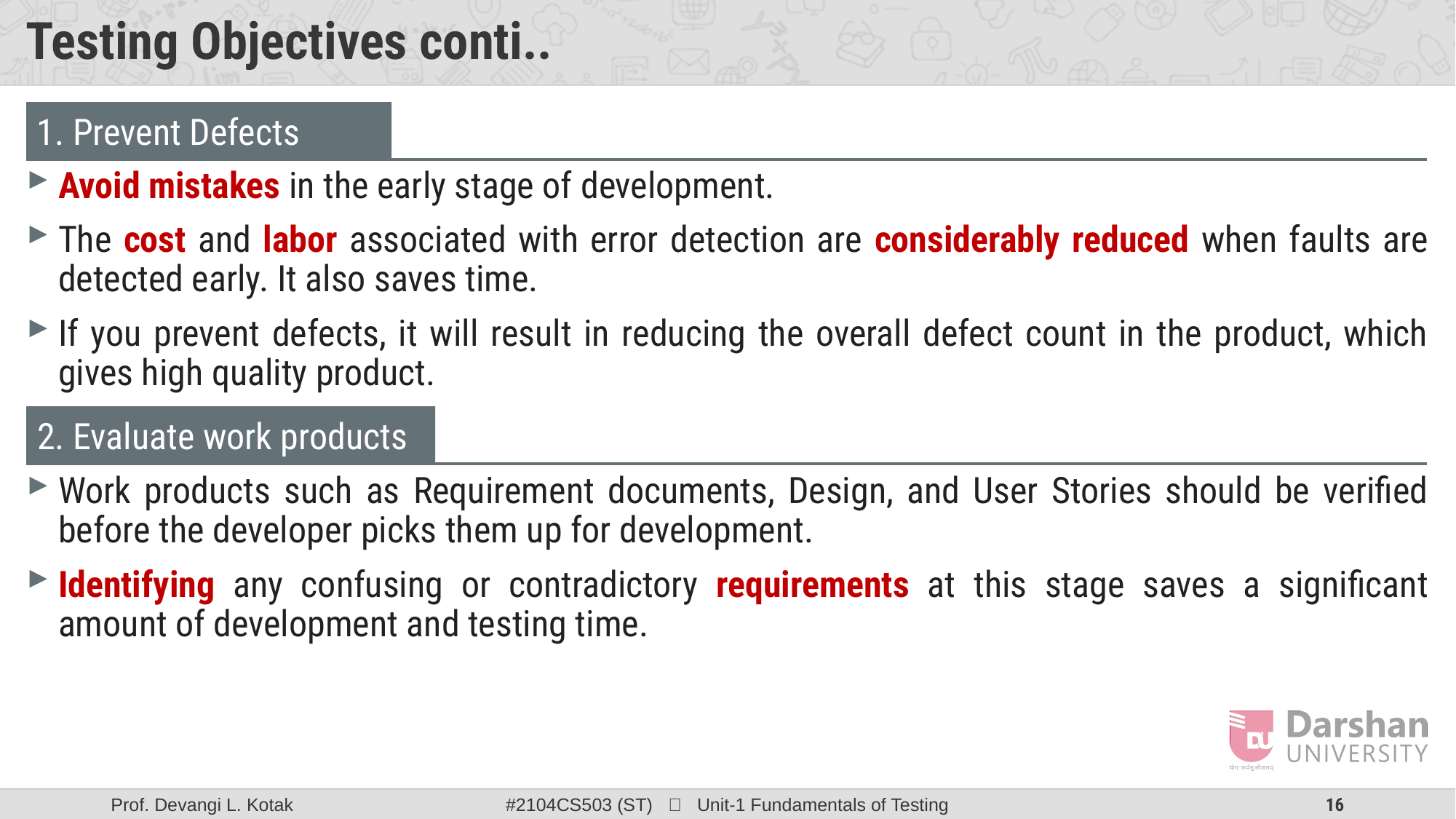

# Testing Objectives conti..
1. Prevent Defects
Avoid mistakes in the early stage of development.
The cost and labor associated with error detection are considerably reduced when faults are detected early. It also saves time.
If you prevent defects, it will result in reducing the overall defect count in the product, which gives high quality product.
2. Evaluate work products
Work products such as Requirement documents, Design, and User Stories should be verified before the developer picks them up for development.
Identifying any confusing or contradictory requirements at this stage saves a significant amount of development and testing time.